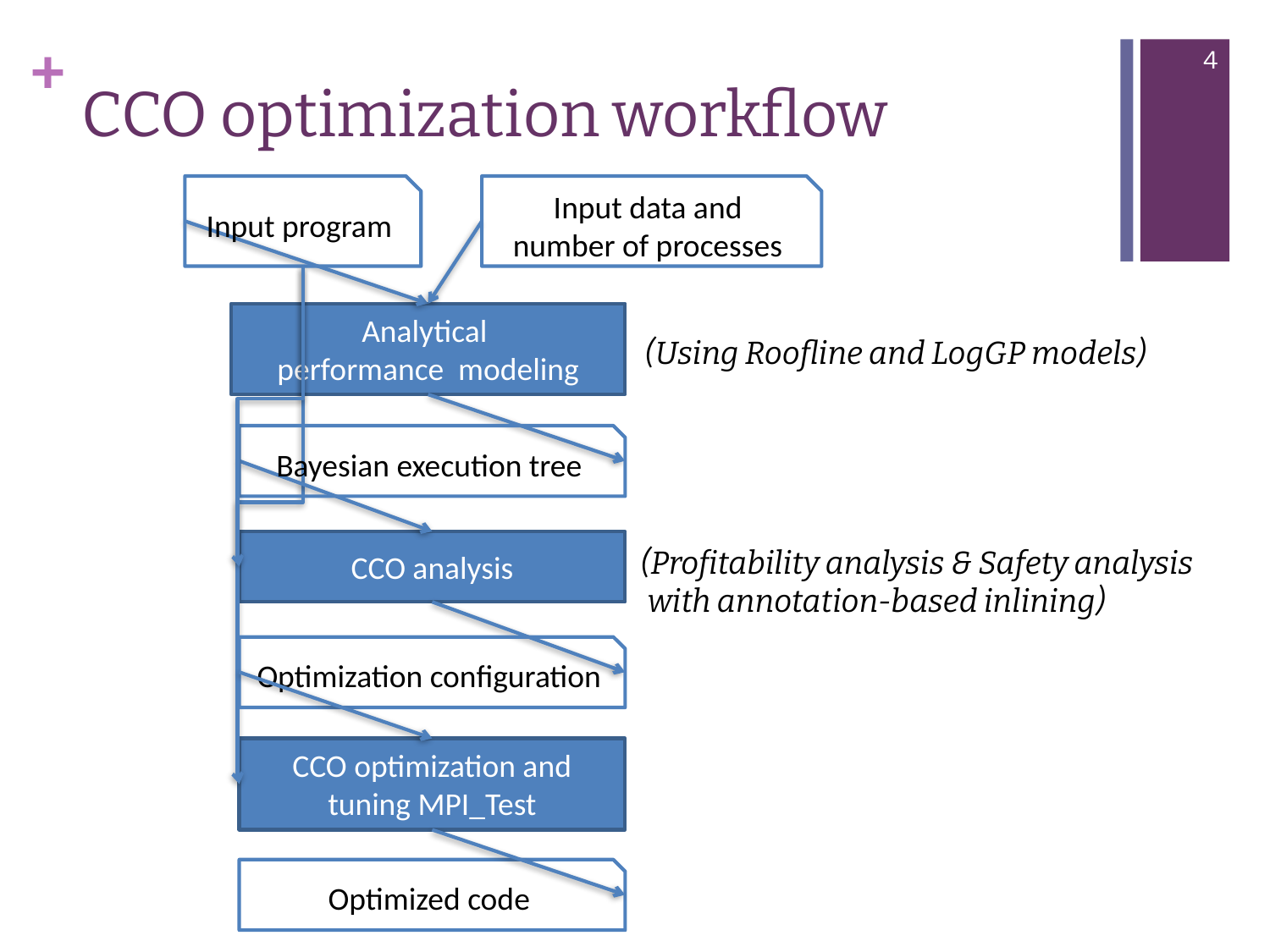

4
# CCO optimization workflow
Input data and
number of processes
Input program
Analytical
performance  modeling
Bayesian execution tree
CCO analysis
Optimization configuration
CCO optimization and tuning MPI_Test
Optimized code
(Using Roofline and LogGP models)
(Profitability analysis & Safety analysis
 with annotation-based inlining)